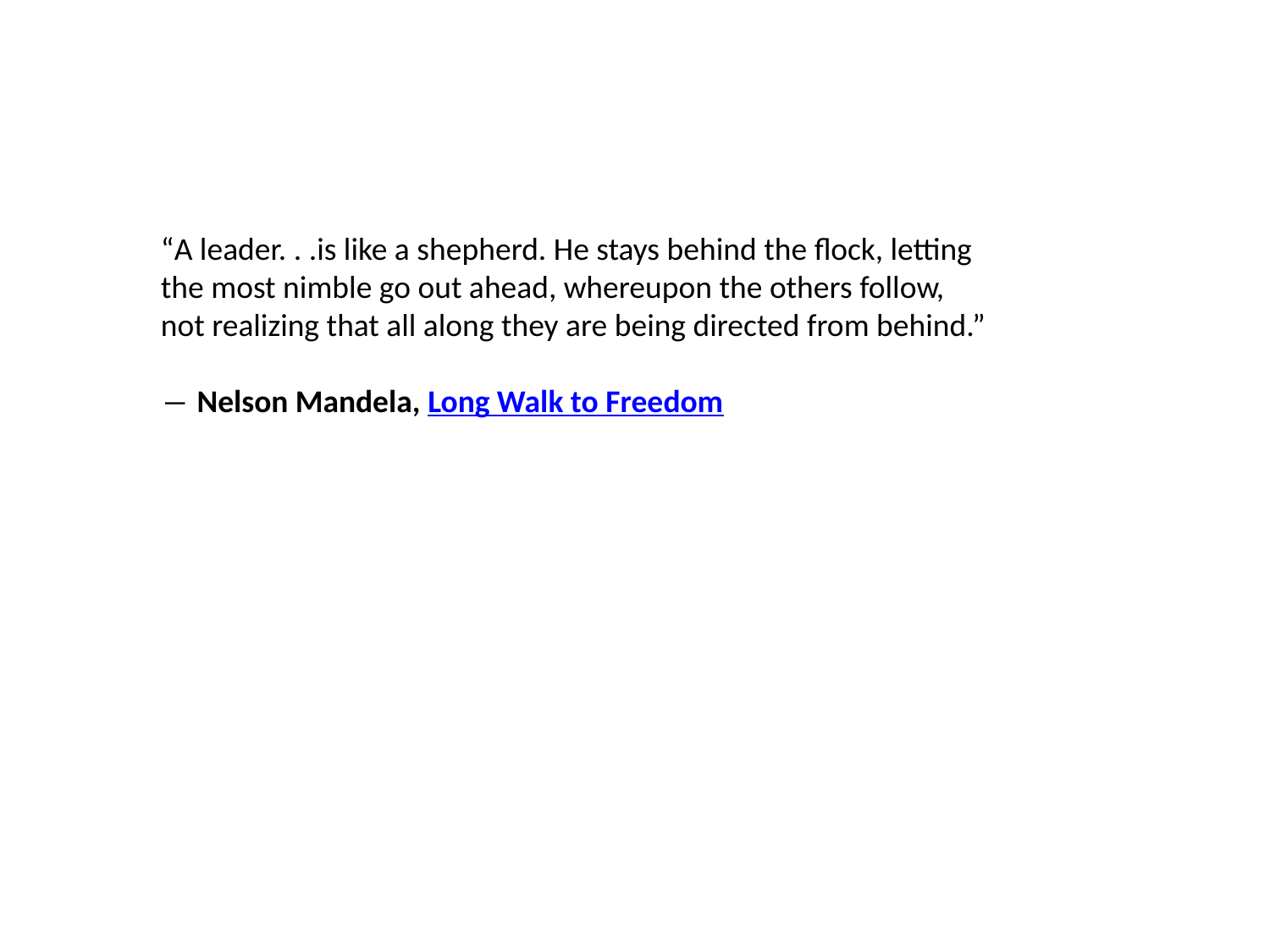

“A leader. . .is like a shepherd. He stays behind the flock, letting the most nimble go out ahead, whereupon the others follow, not realizing that all along they are being directed from behind.”
― Nelson Mandela, Long Walk to Freedom